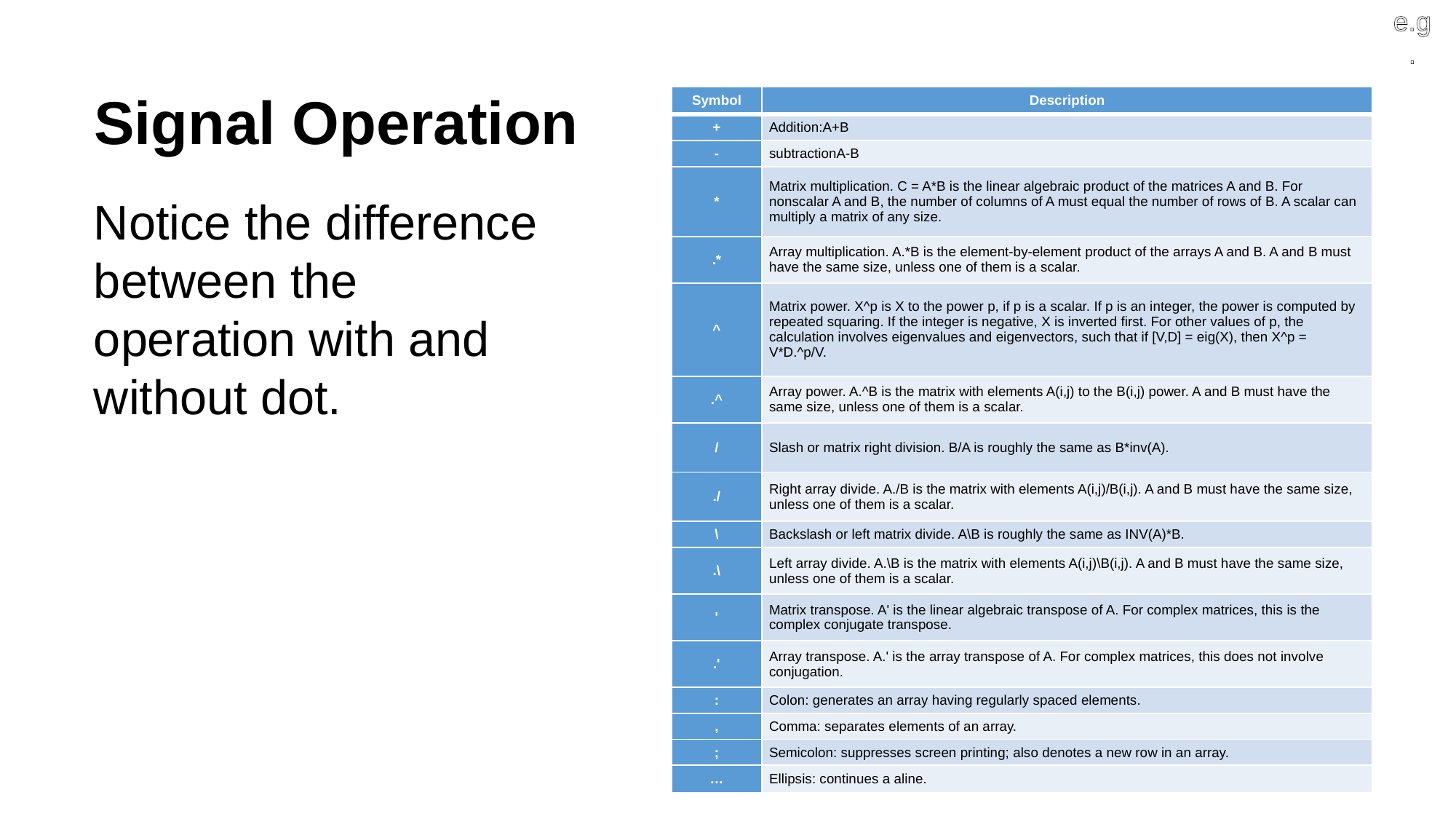

e.g.
Signal Operation
| Symbol | Description |
| --- | --- |
| + | Addition:A+B |
| - | subtractionA-B |
| \* | Matrix multiplication. C = A\*B is the linear algebraic product of the matrices A and B. For nonscalar A and B, the number of columns of A must equal the number of rows of B. A scalar can multiply a matrix of any size. |
| .\* | Array multiplication. A.\*B is the element-by-element product of the arrays A and B. A and B must have the same size, unless one of them is a scalar. |
| ^ | Matrix power. X^p is X to the power p, if p is a scalar. If p is an integer, the power is computed by repeated squaring. If the integer is negative, X is inverted first. For other values of p, the calculation involves eigenvalues and eigenvectors, such that if [V,D] = eig(X), then X^p = V\*D.^p/V. |
| .^ | Array power. A.^B is the matrix with elements A(i,j) to the B(i,j) power. A and B must have the same size, unless one of them is a scalar. |
| / | Slash or matrix right division. B/A is roughly the same as B\*inv(A). |
| ./ | Right array divide. A./B is the matrix with elements A(i,j)/B(i,j). A and B must have the same size, unless one of them is a scalar. |
| \ | Backslash or left matrix divide. A\B is roughly the same as INV(A)\*B. |
| .\ | Left array divide. A.\B is the matrix with elements A(i,j)\B(i,j). A and B must have the same size, unless one of them is a scalar. |
| ' | Matrix transpose. A' is the linear algebraic transpose of A. For complex matrices, this is the complex conjugate transpose. |
| .' | Array transpose. A.' is the array transpose of A. For complex matrices, this does not involve conjugation. |
| : | Colon: generates an array having regularly spaced elements. |
| , | Comma: separates elements of an array. |
| ; | Semicolon: suppresses screen printing; also denotes a new row in an array. |
| … | Ellipsis: continues a aline. |
Notice the difference between the operation with and without dot.